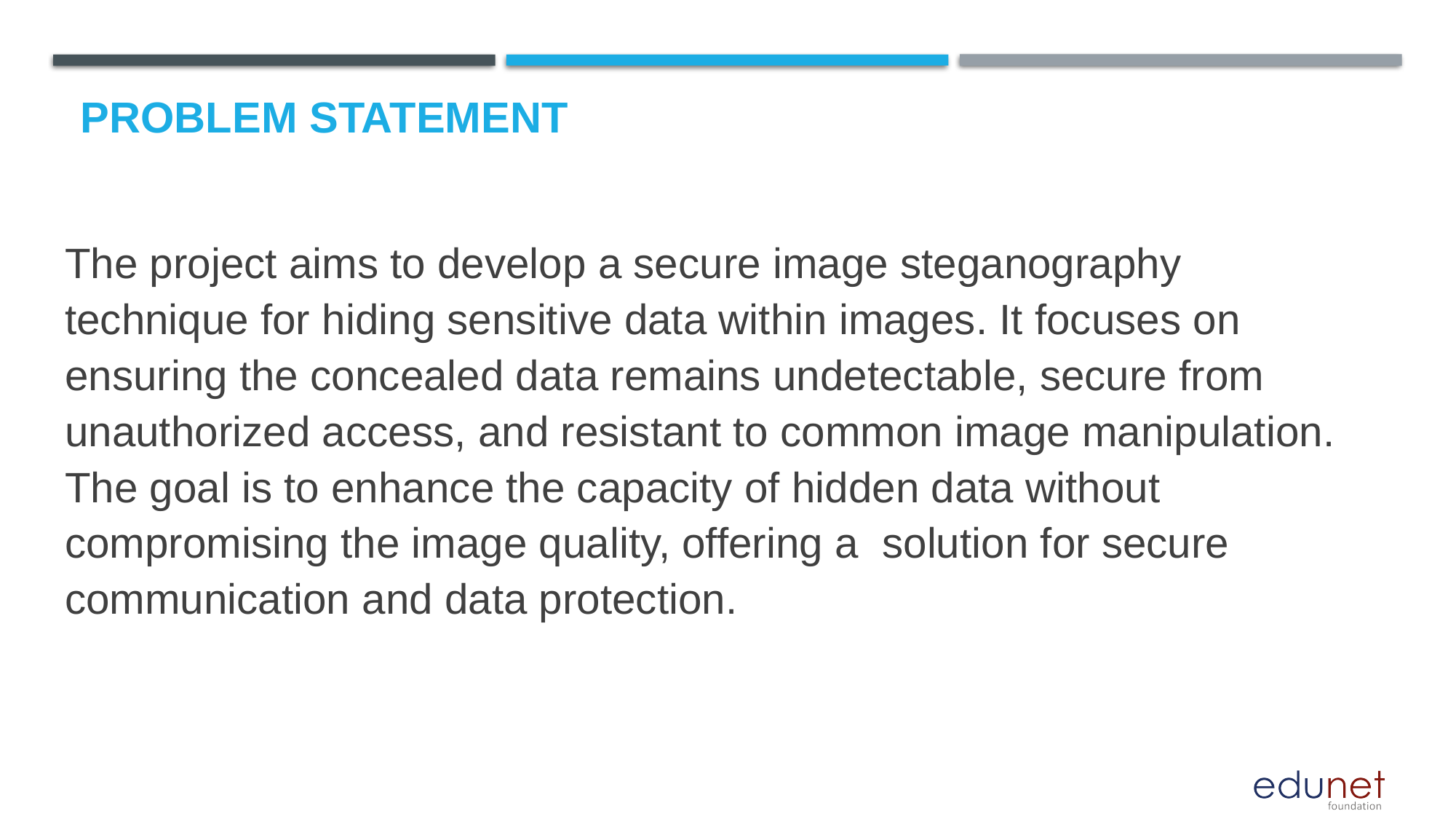

# Problem Statement
The project aims to develop a secure image steganography technique for hiding sensitive data within images. It focuses on ensuring the concealed data remains undetectable, secure from unauthorized access, and resistant to common image manipulation. The goal is to enhance the capacity of hidden data without compromising the image quality, offering a  solution for secure communication and data protection.